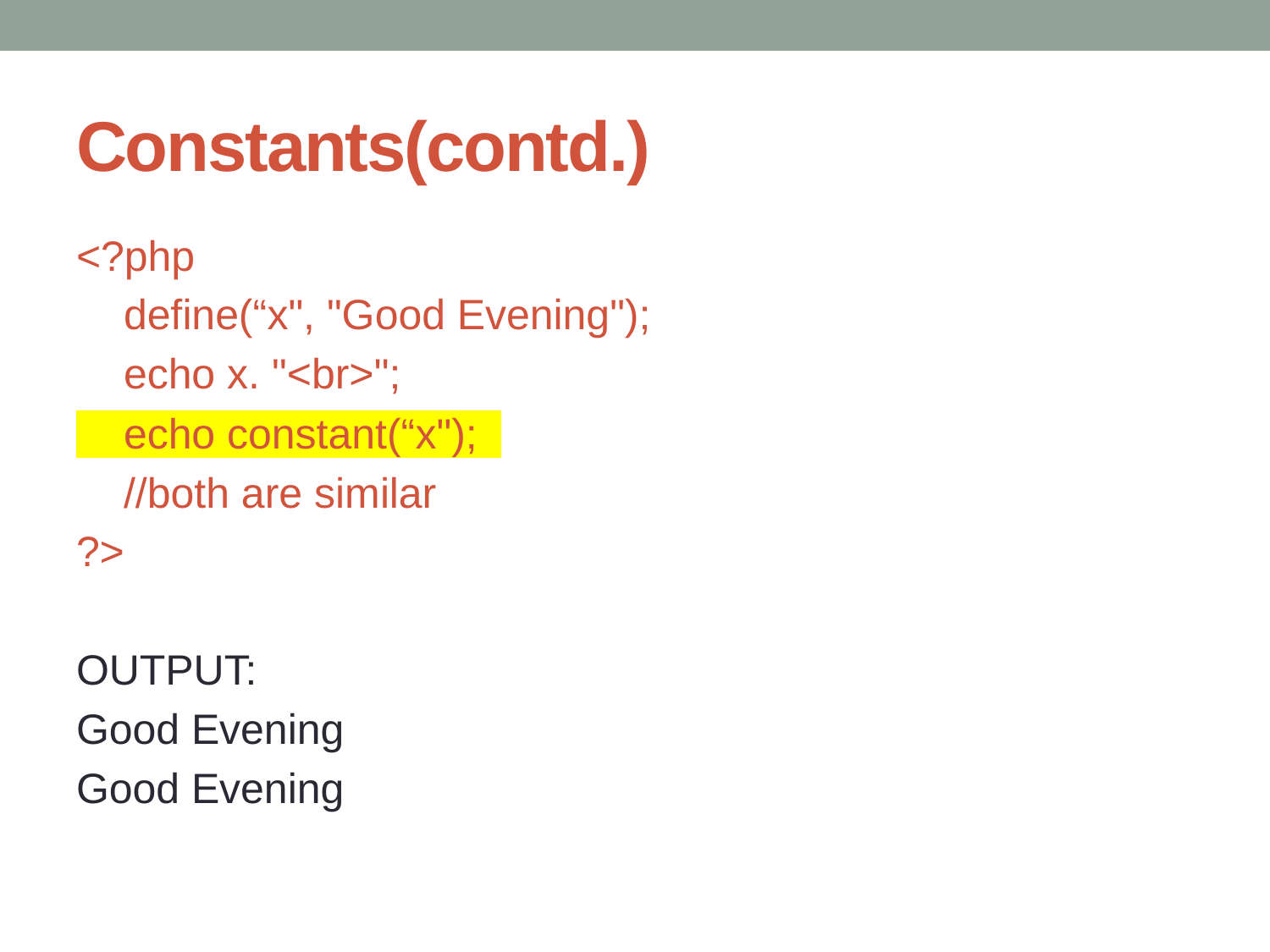

# Constants(contd.)
<?php
    define(“x", "Good Evening");
    echo x. "<br>";
    echo constant(“x");
    //both are similar
?>

OUTPUT:
Good Evening
Good Evening